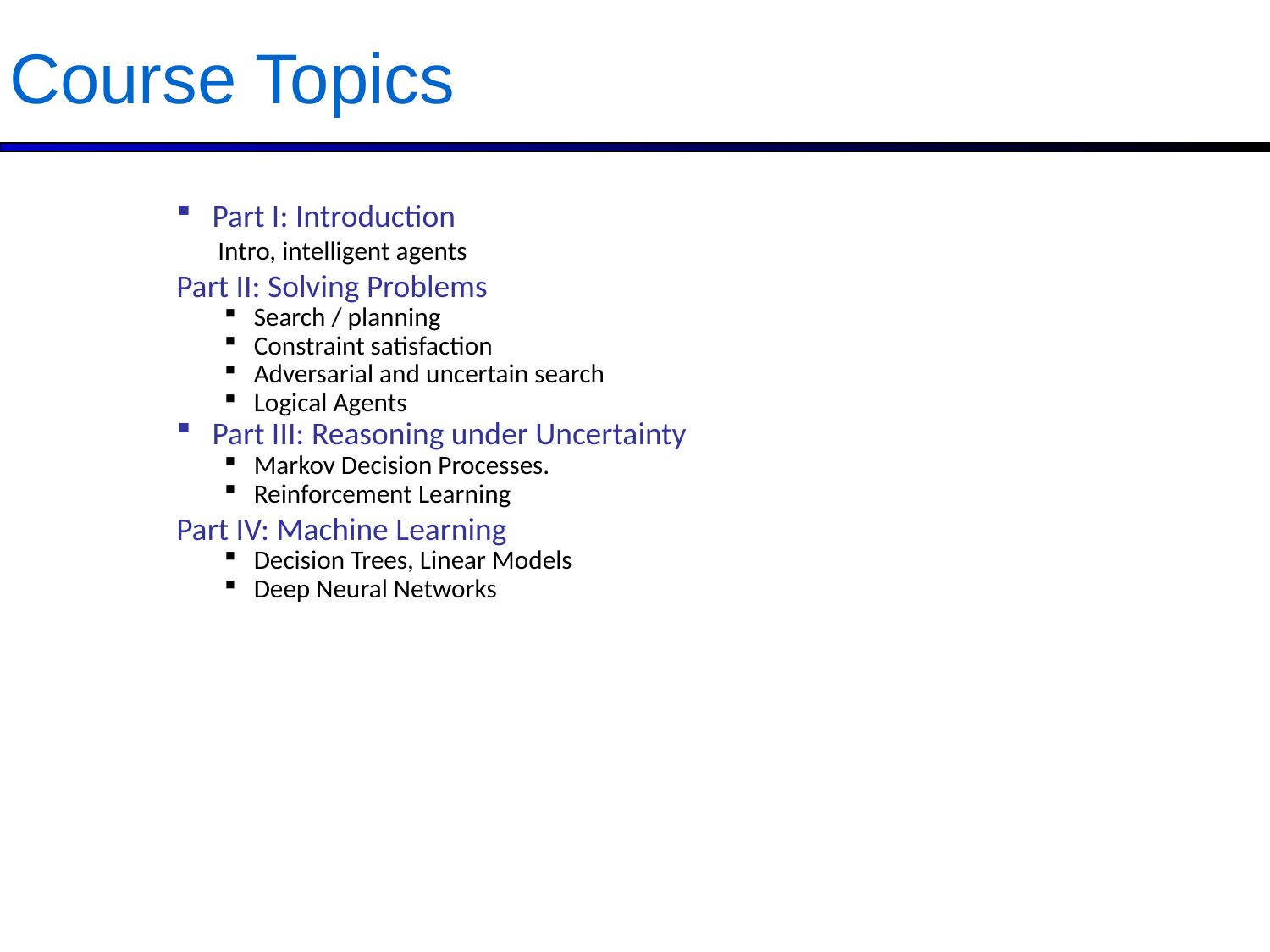

Course Topics
Part I: Introduction
       Intro, intelligent agents
Part II: Solving Problems
Search / planning
Constraint satisfaction
Adversarial and uncertain search
Logical Agents
Part III: Reasoning under Uncertainty
Markov Decision Processes.
Reinforcement Learning
Part IV: Machine Learning
Decision Trees, Linear Models
Deep Neural Networks